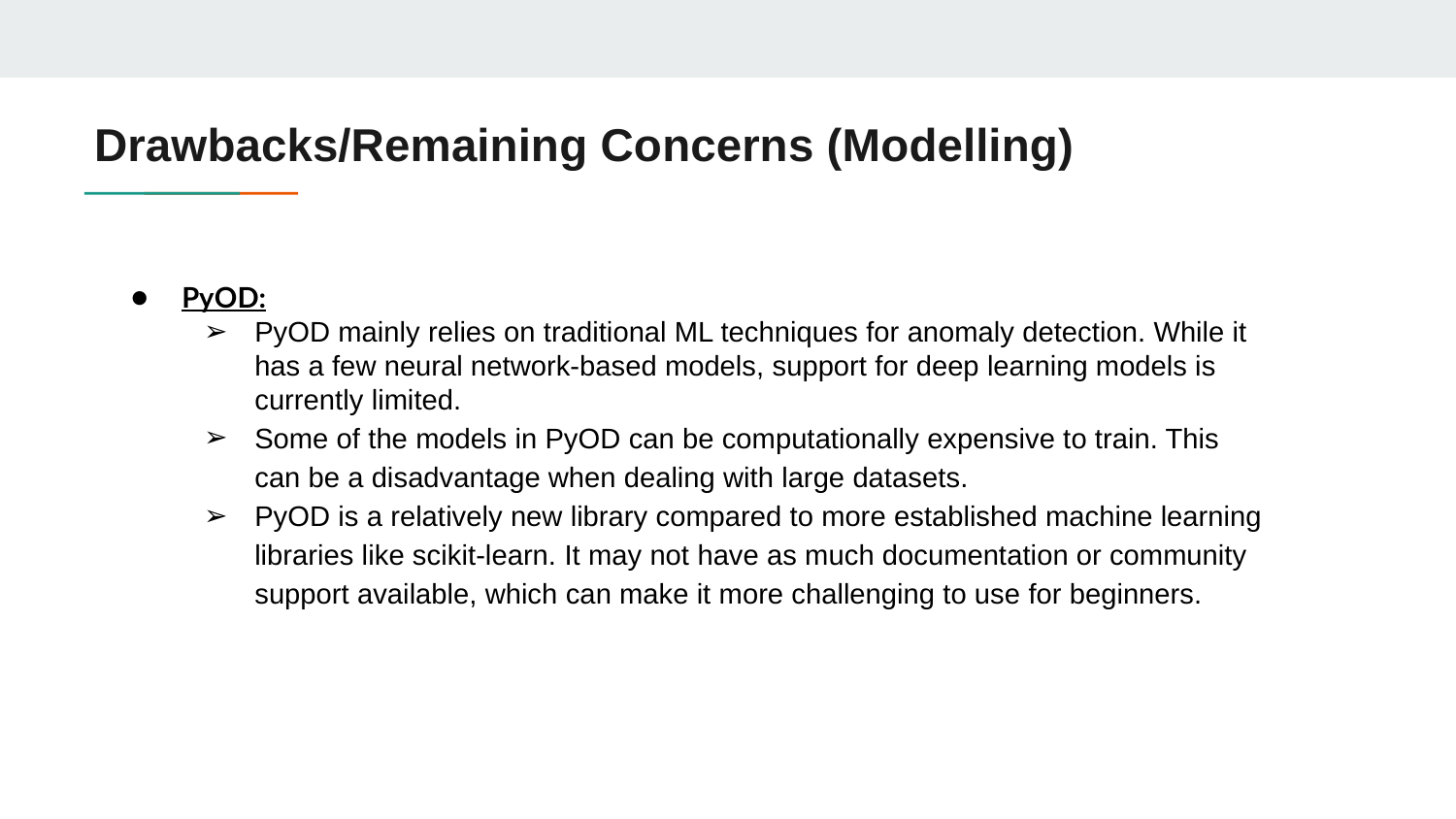

# Drawbacks/Remaining Concerns (Modelling)
PyOD:
PyOD mainly relies on traditional ML techniques for anomaly detection. While it has a few neural network-based models, support for deep learning models is currently limited.
Some of the models in PyOD can be computationally expensive to train. This can be a disadvantage when dealing with large datasets.
PyOD is a relatively new library compared to more established machine learning libraries like scikit-learn. It may not have as much documentation or community support available, which can make it more challenging to use for beginners.